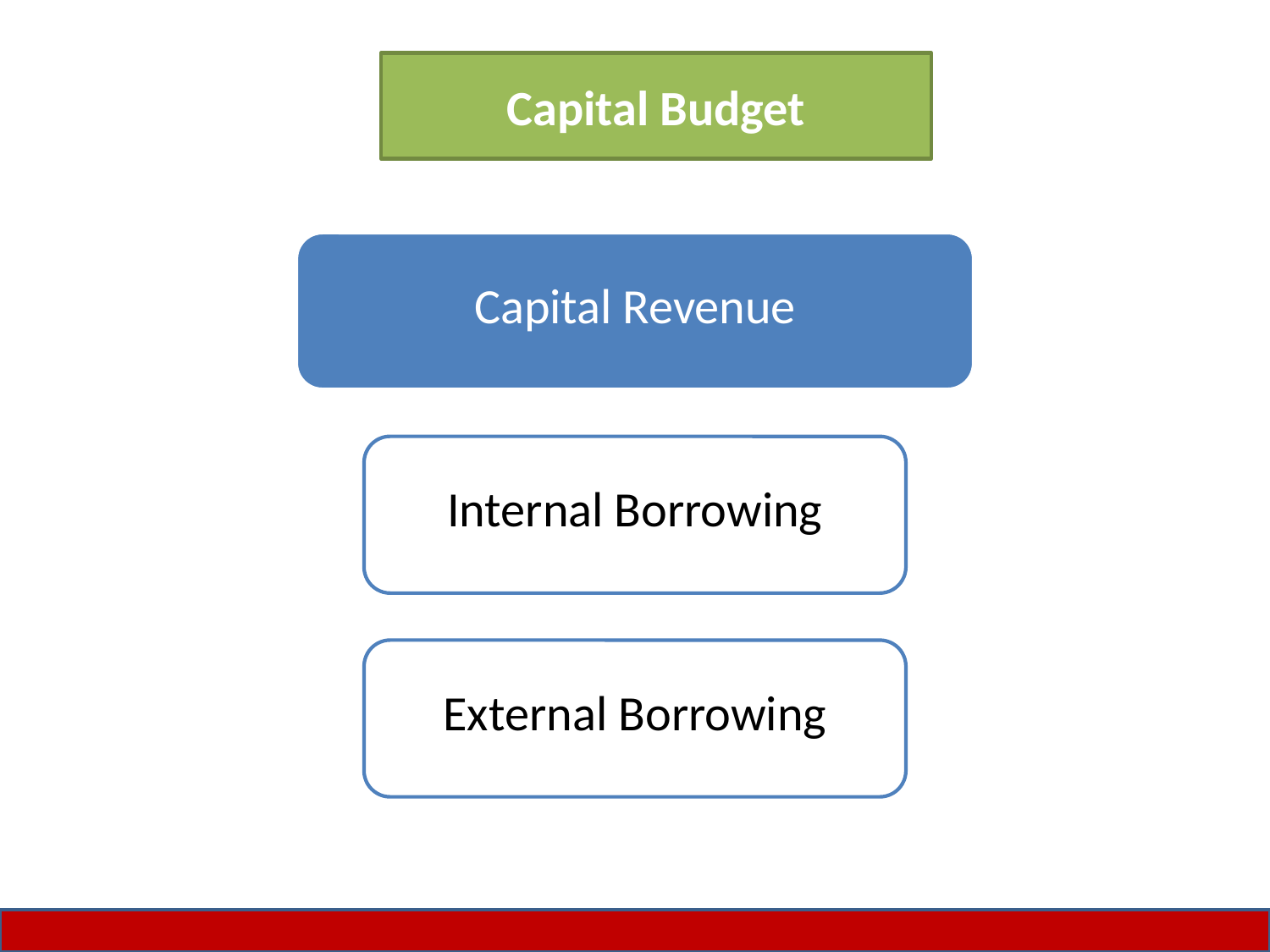

Capital Budget
Capital Revenue
Internal Borrowing
External Borrowing